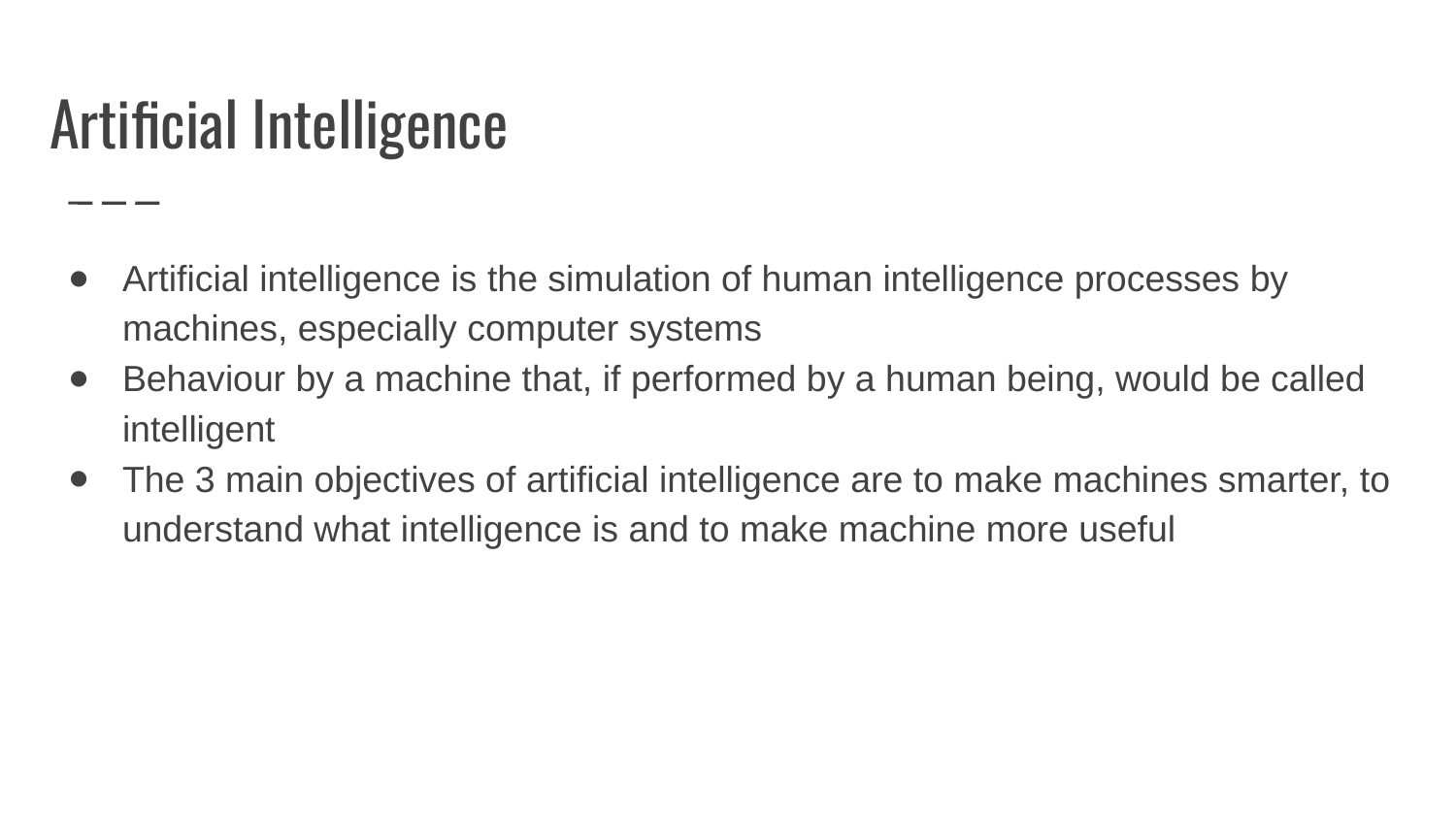

# Artificial Intelligence
Artificial intelligence is the simulation of human intelligence processes by machines, especially computer systems
Behaviour by a machine that, if performed by a human being, would be called intelligent
The 3 main objectives of artificial intelligence are to make machines smarter, to understand what intelligence is and to make machine more useful